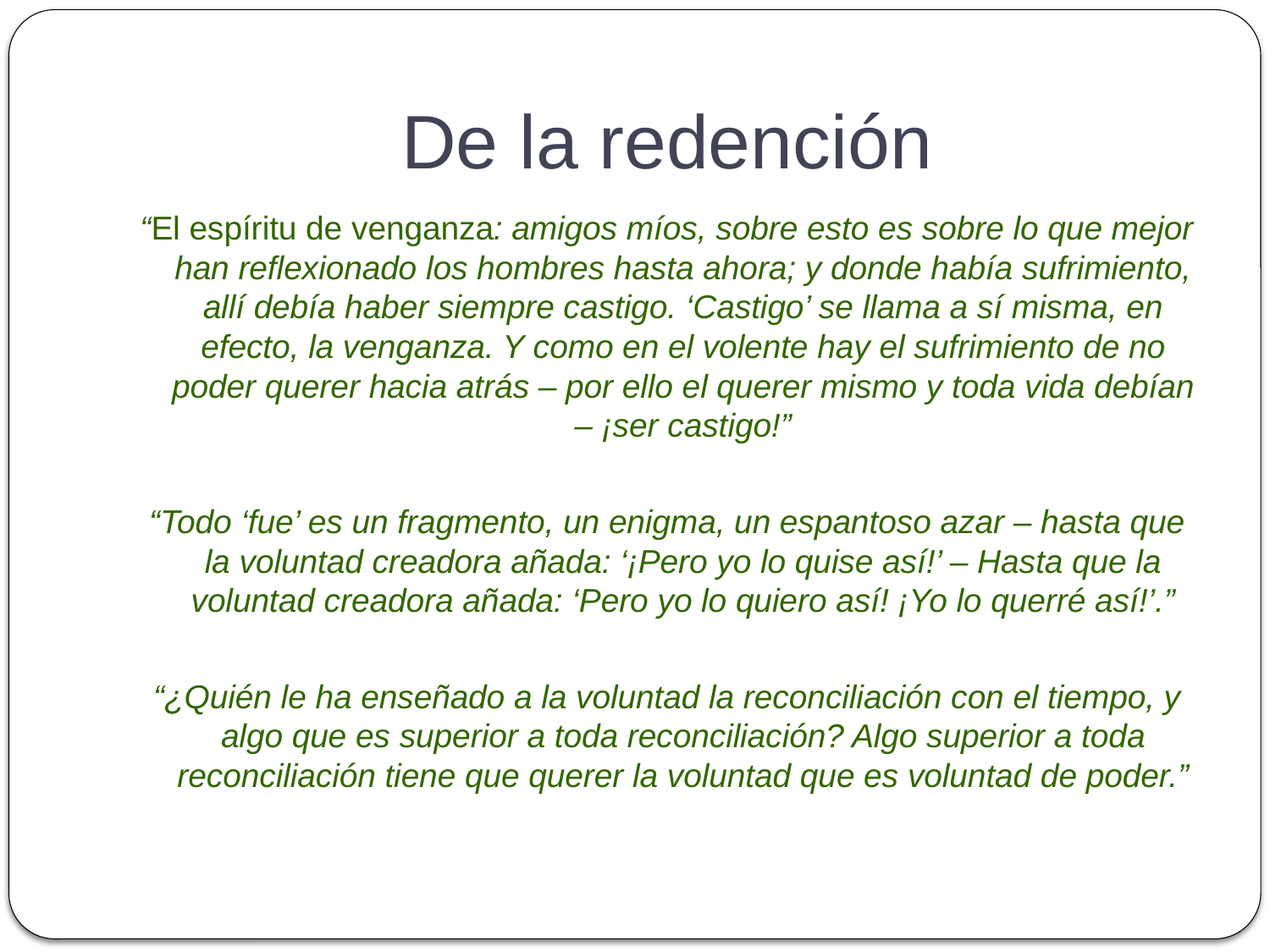

# De la redención
“El espíritu de venganza: amigos míos, sobre esto es sobre lo que mejor han reflexionado los hombres hasta ahora; y donde había sufrimiento, allí debía haber siempre castigo. ‘Castigo’ se llama a sí misma, en efecto, la venganza. Y como en el volente hay el sufrimiento de no poder querer hacia atrás – por ello el querer mismo y toda vida debían – ¡ser castigo!”

“Todo ‘fue’ es un fragmento, un enigma, un espantoso azar – hasta que la voluntad creadora añada: ‘¡Pero yo lo quise así!’ – Hasta que la voluntad creadora añada: ‘Pero yo lo quiero así! ¡Yo lo querré así!’.”

“¿Quién le ha enseñado a la voluntad la reconciliación con el tiempo, y algo que es superior a toda reconciliación? Algo superior a toda reconciliación tiene que querer la voluntad que es voluntad de poder.”